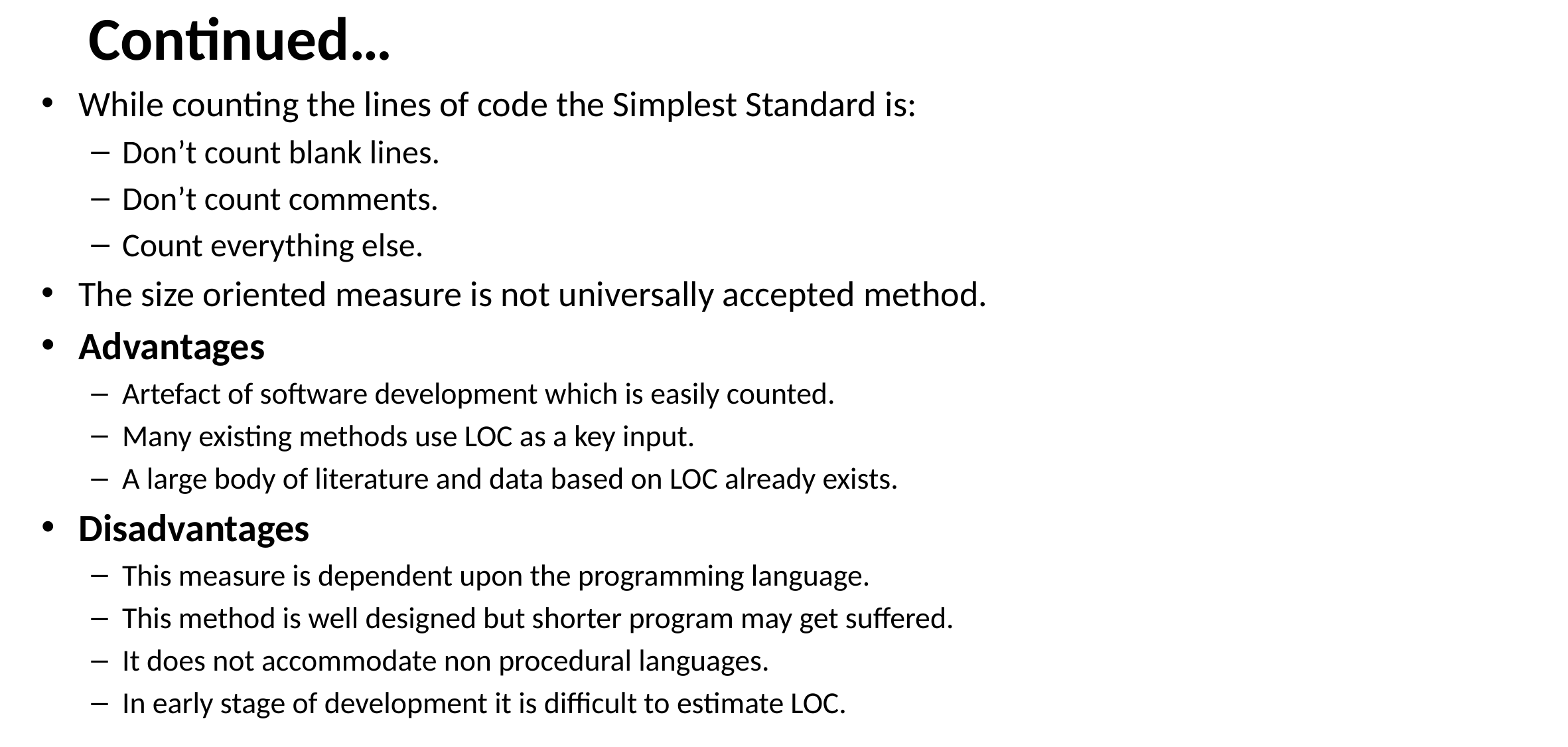

# Continued…
While counting the lines of code the Simplest Standard is:
Don’t count blank lines.
Don’t count comments.
Count everything else.
The size oriented measure is not universally accepted method.
Advantages
Artefact of software development which is easily counted.
Many existing methods use LOC as a key input.
A large body of literature and data based on LOC already exists.
Disadvantages
This measure is dependent upon the programming language.
This method is well designed but shorter program may get suffered.
It does not accommodate non procedural languages.
In early stage of development it is difficult to estimate LOC.